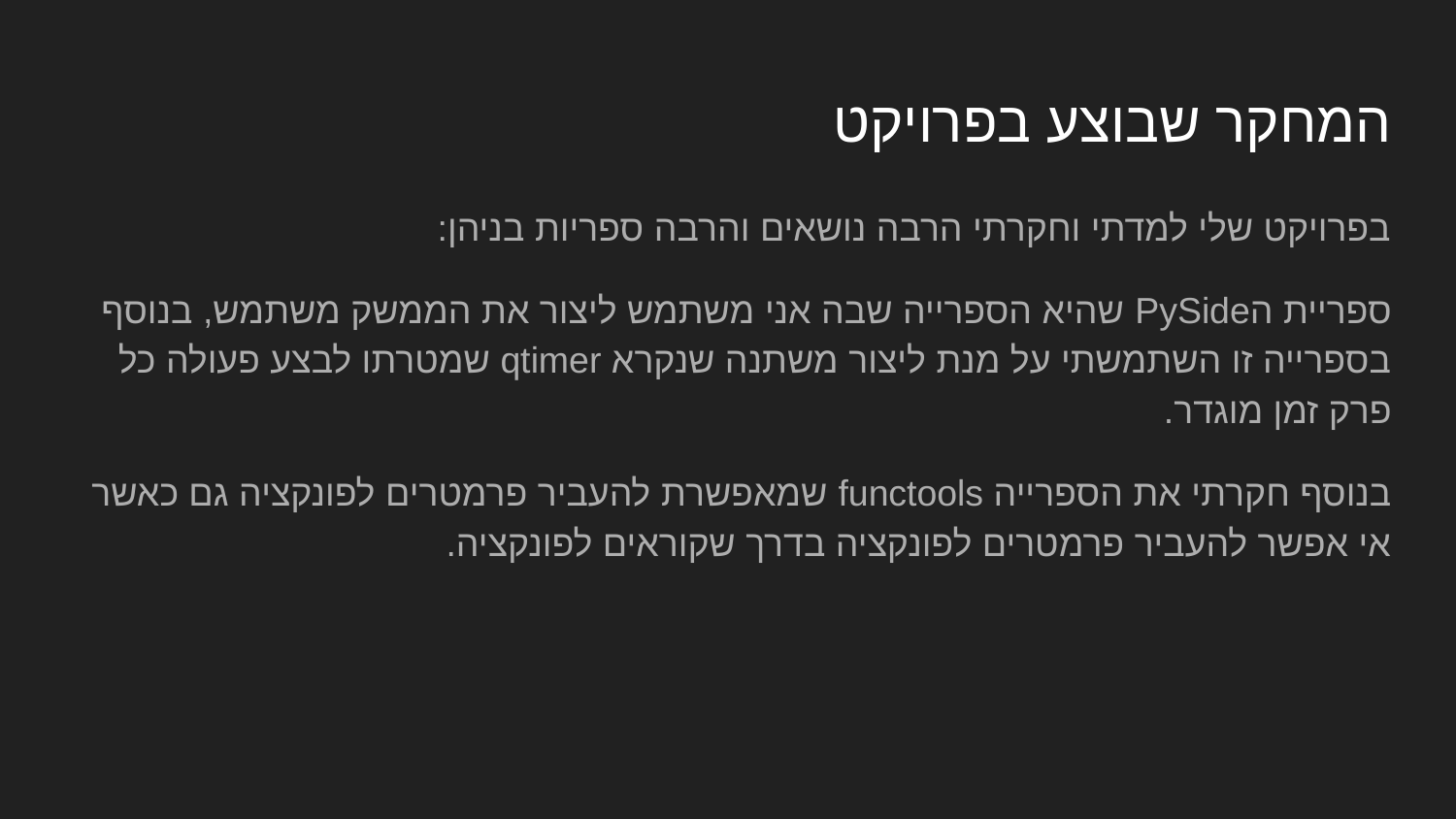

# המחקר שבוצע בפרויקט
בפרויקט שלי למדתי וחקרתי הרבה נושאים והרבה ספריות בניהן:
ספריית הPySide שהיא הספרייה שבה אני משתמש ליצור את הממשק משתמש, בנוסף בספרייה זו השתמשתי על מנת ליצור משתנה שנקרא qtimer שמטרתו לבצע פעולה כל פרק זמן מוגדר.
בנוסף חקרתי את הספרייה functools שמאפשרת להעביר פרמטרים לפונקציה גם כאשר אי אפשר להעביר פרמטרים לפונקציה בדרך שקוראים לפונקציה.